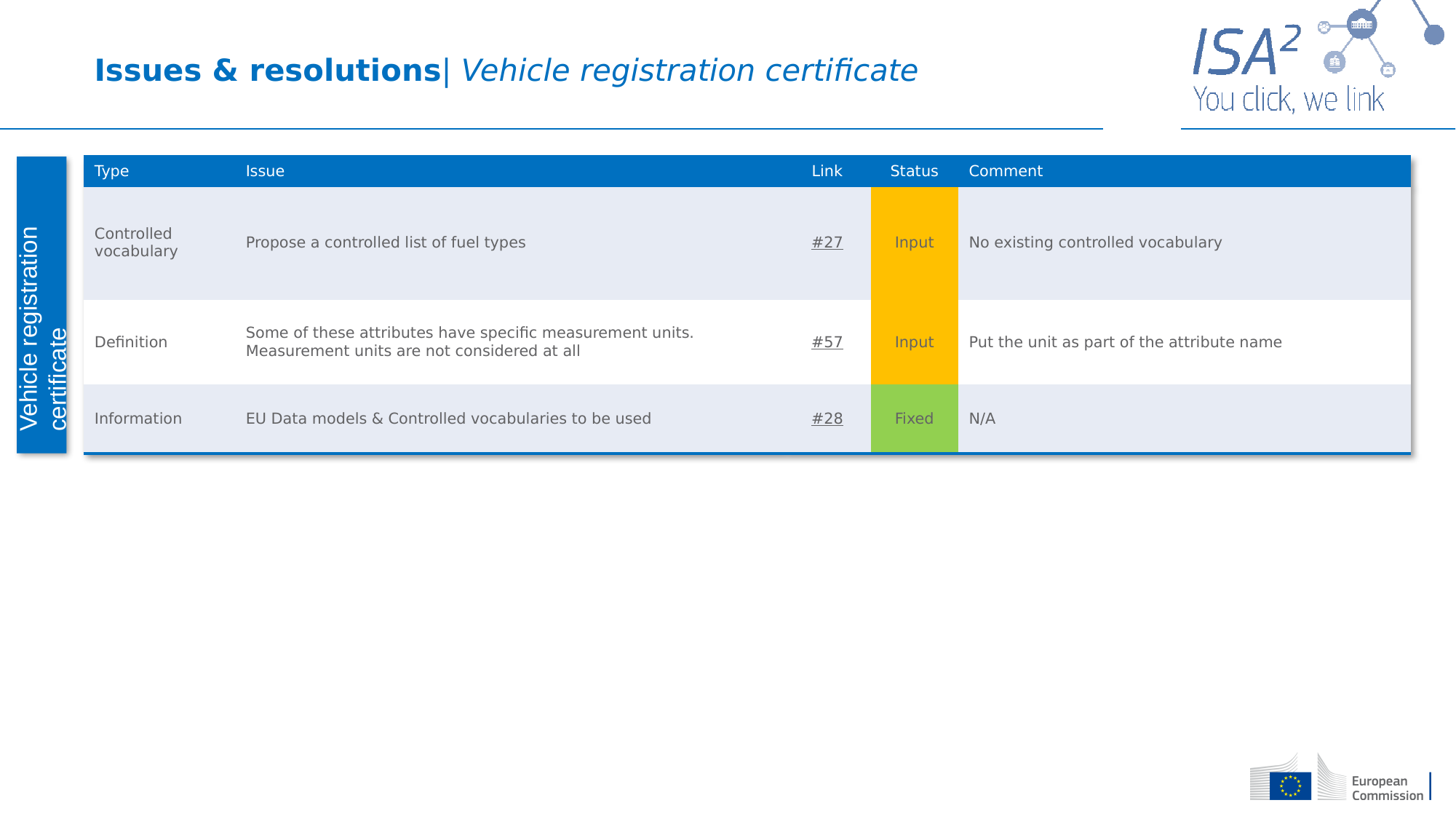

Issues & resolutions| Vehicle registration certificate
| Type | Issue | Link | Status | Comment |
| --- | --- | --- | --- | --- |
| Controlled vocabulary | Propose a controlled list of fuel types | #27 | Input | No existing controlled vocabulary |
| Definition | Some of these attributes have specific measurement units. Measurement units are not considered at all | #57 | Input | Put the unit as part of the attribute name |
| Information | EU Data models & Controlled vocabularies to be used | #28 | Fixed | N/A |
Vehicle registration certificate